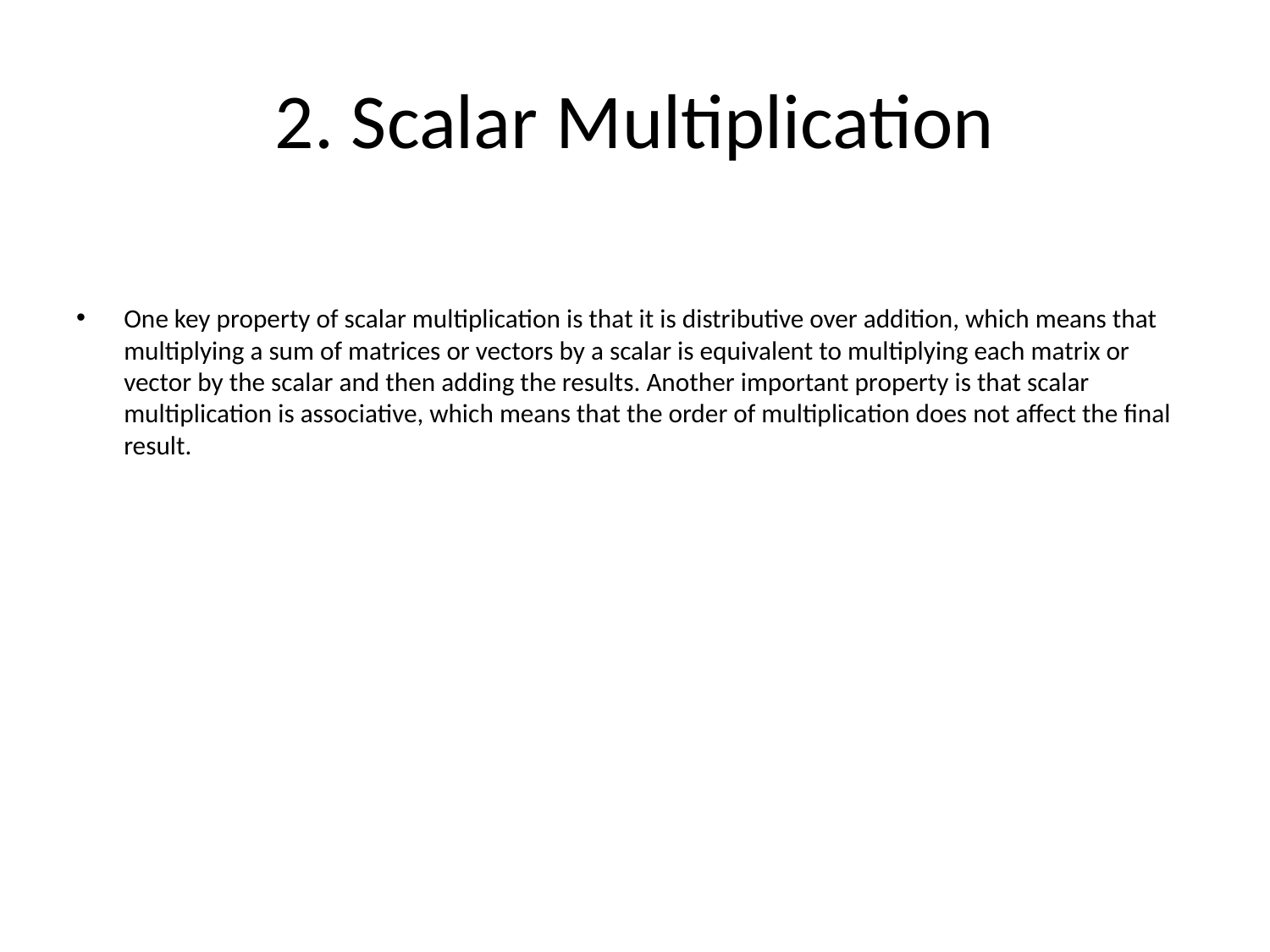

# 2. Scalar Multiplication

One key property of scalar multiplication is that it is distributive over addition, which means that multiplying a sum of matrices or vectors by a scalar is equivalent to multiplying each matrix or vector by the scalar and then adding the results. Another important property is that scalar multiplication is associative, which means that the order of multiplication does not affect the final result.